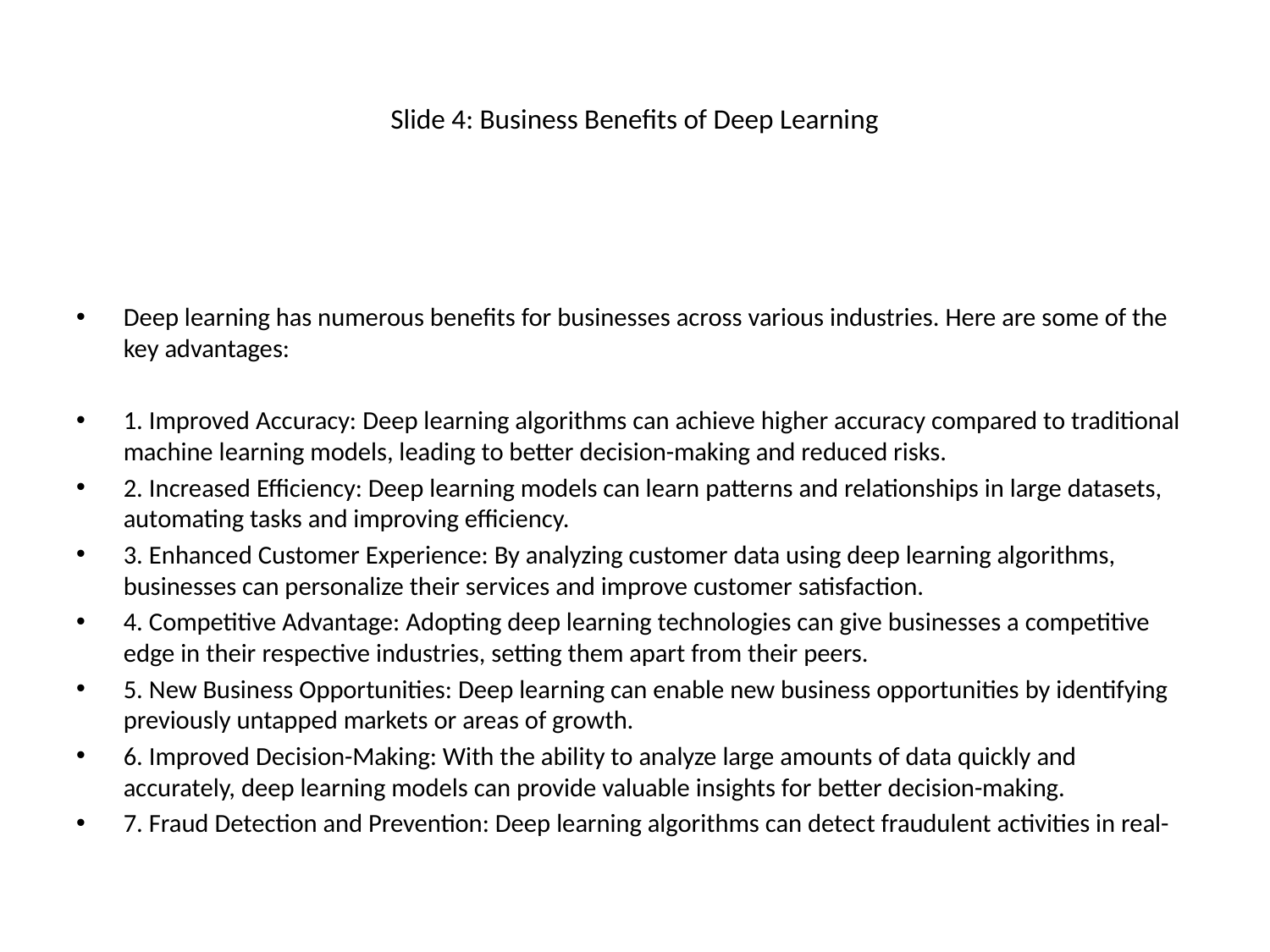

# Slide 4: Business Benefits of Deep Learning

Deep learning has numerous benefits for businesses across various industries. Here are some of the key advantages:

1. Improved Accuracy: Deep learning algorithms can achieve higher accuracy compared to traditional machine learning models, leading to better decision-making and reduced risks.
2. Increased Efficiency: Deep learning models can learn patterns and relationships in large datasets, automating tasks and improving efficiency.
3. Enhanced Customer Experience: By analyzing customer data using deep learning algorithms, businesses can personalize their services and improve customer satisfaction.
4. Competitive Advantage: Adopting deep learning technologies can give businesses a competitive edge in their respective industries, setting them apart from their peers.
5. New Business Opportunities: Deep learning can enable new business opportunities by identifying previously untapped markets or areas of growth.
6. Improved Decision-Making: With the ability to analyze large amounts of data quickly and accurately, deep learning models can provide valuable insights for better decision-making.
7. Fraud Detection and Prevention: Deep learning algorithms can detect fraudulent activities in real-